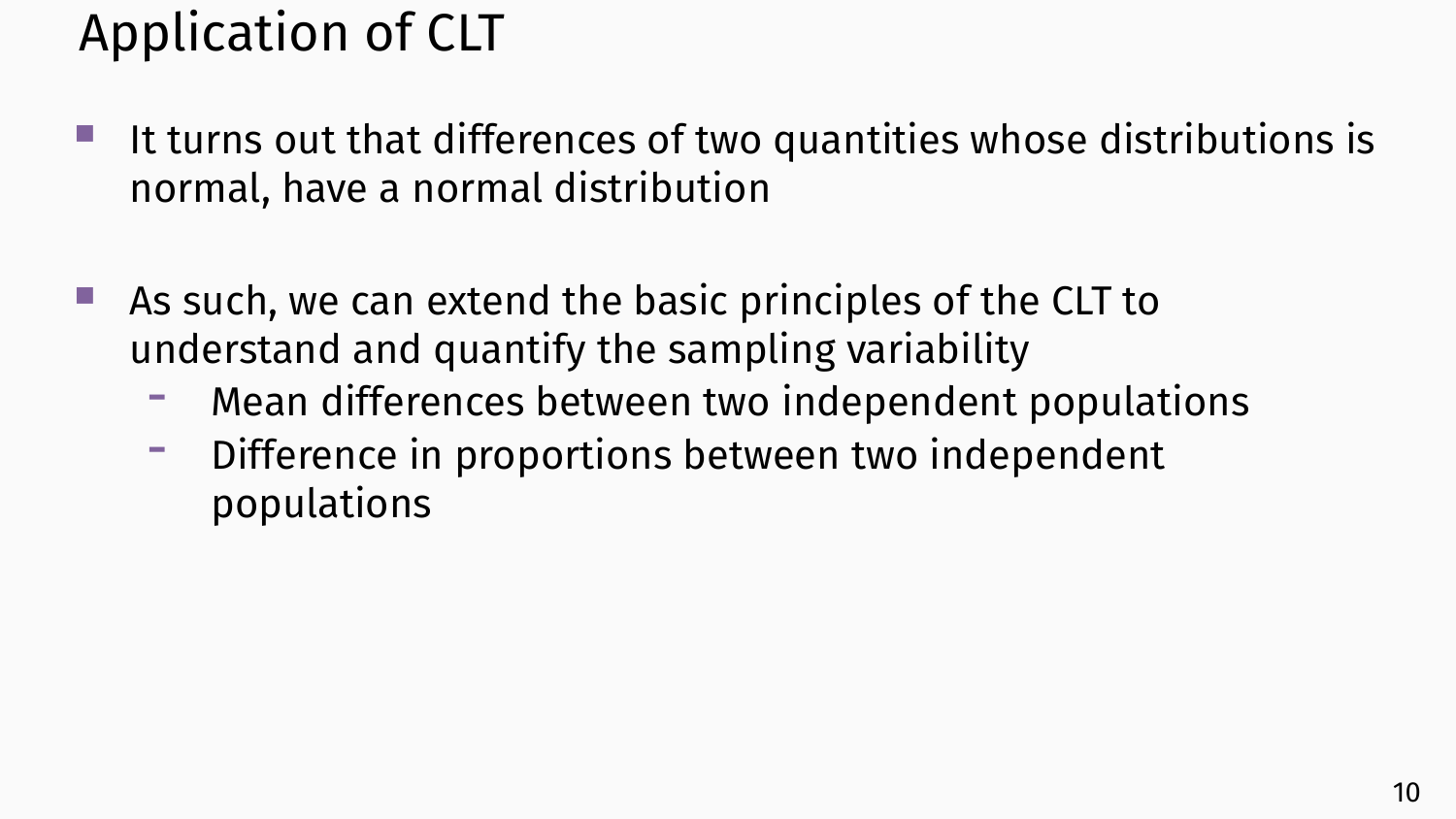

# Application of CLT
It turns out that differences of two quantities whose distributions is normal, have a normal distribution
As such, we can extend the basic principles of the CLT to understand and quantify the sampling variability
Mean differences between two independent populations
Difference in proportions between two independent populations

10